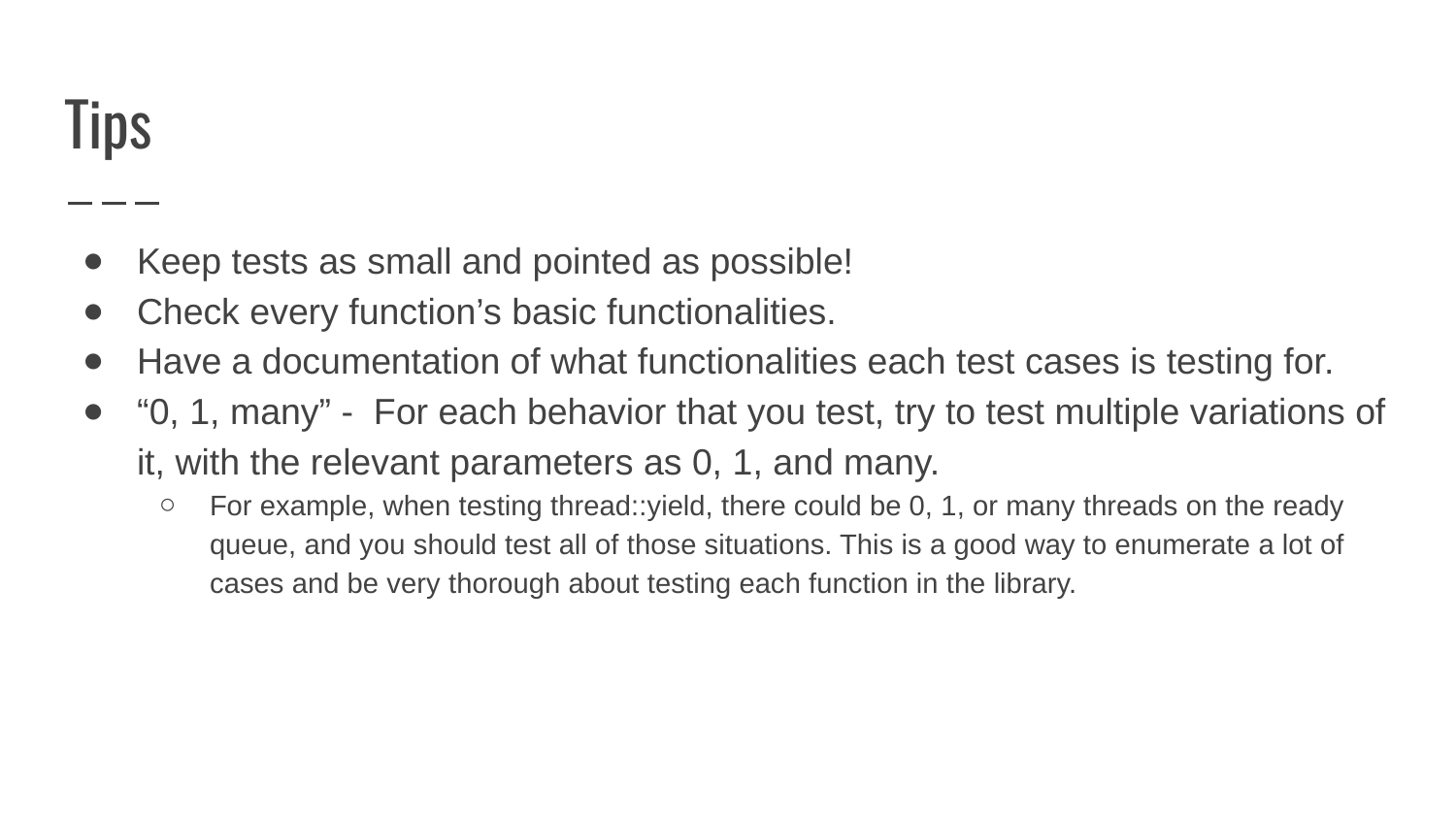

# Tips
Keep tests as small and pointed as possible!
Check every function’s basic functionalities.
Have a documentation of what functionalities each test cases is testing for.
“0, 1, many” -  For each behavior that you test, try to test multiple variations of it, with the relevant parameters as 0, 1, and many.
For example, when testing thread::yield, there could be 0, 1, or many threads on the ready queue, and you should test all of those situations. This is a good way to enumerate a lot of cases and be very thorough about testing each function in the library.